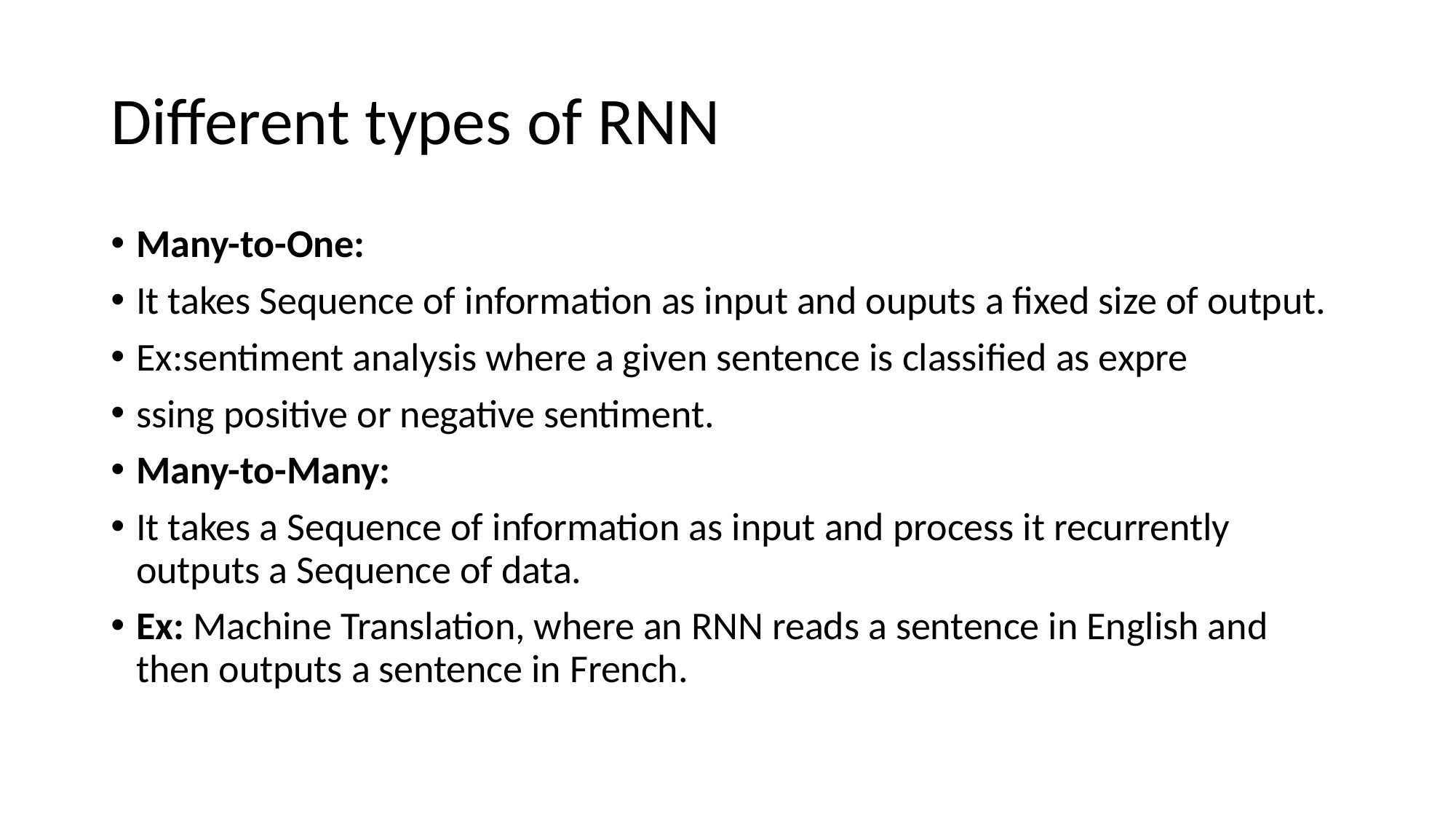

# Different types of RNN
Many-to-One:
It takes Sequence of information as input and ouputs a fixed size of output.
Ex:sentiment analysis where a given sentence is classified as expre
ssing positive or negative sentiment.
Many-to-Many:
It takes a Sequence of information as input and process it recurrently outputs a Sequence of data.
Ex: Machine Translation, where an RNN reads a sentence in English and then outputs a sentence in French.